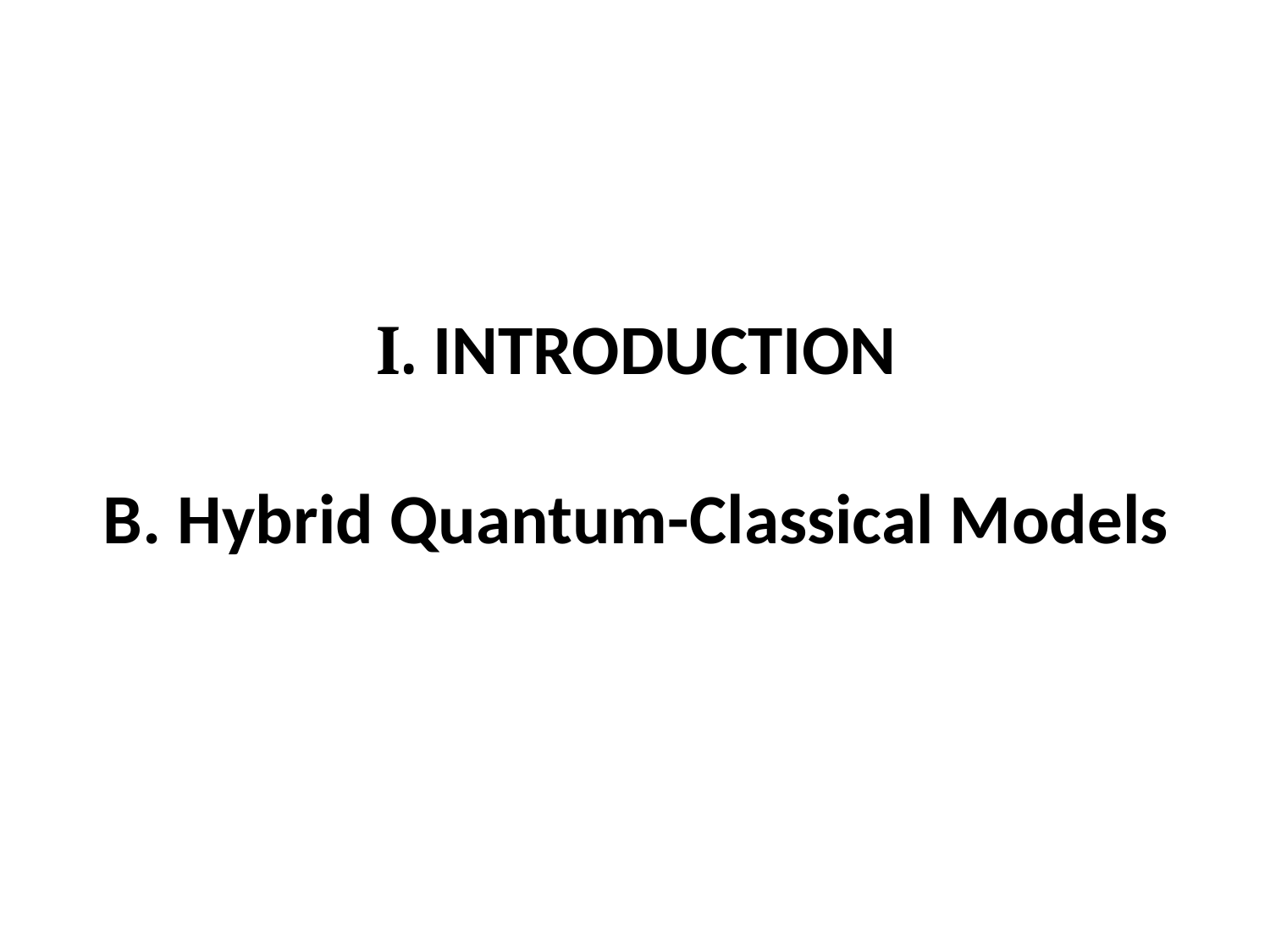

# I. INTRODUCTION B. Hybrid Quantum-Classical Models